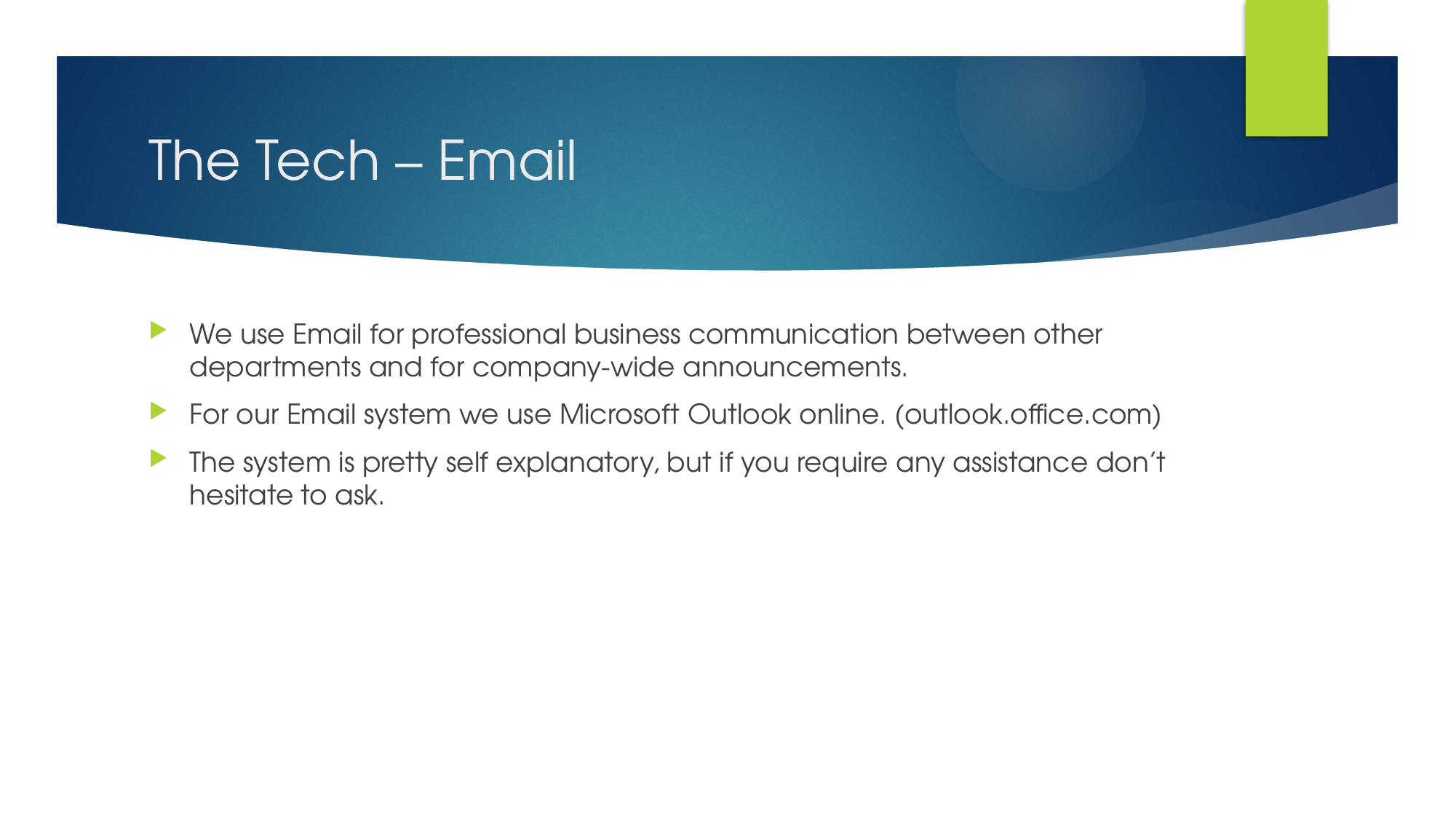

# The Tech – Email
We use Email for professional business communication between other departments and for company-wide announcements.
For our Email system we use Microsoft Outlook online. (outlook.office.com)
The system is pretty self explanatory, but if you require any assistance don’t hesitate to ask.